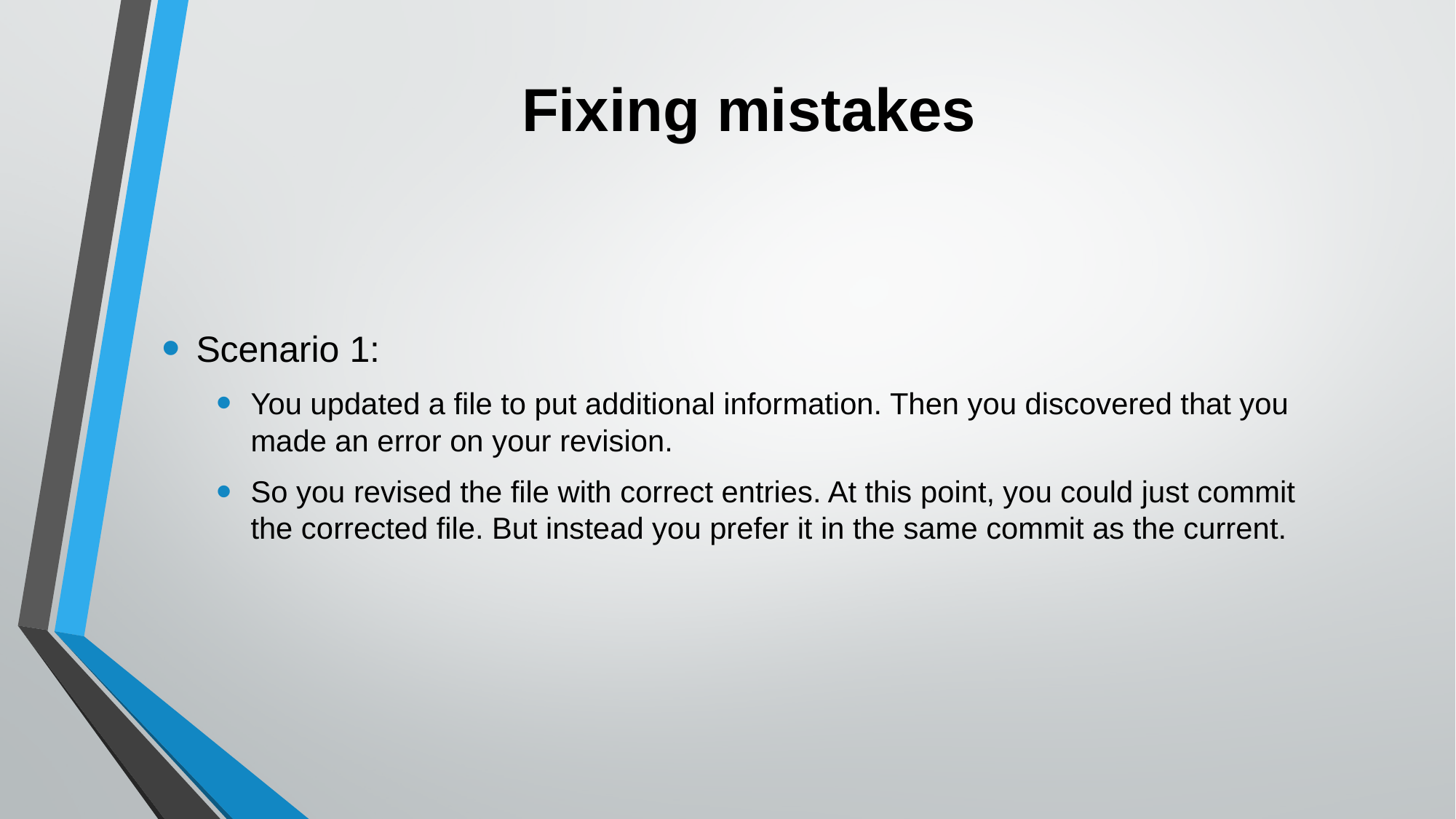

# Fixing mistakes
Scenario 1:
You updated a file to put additional information. Then you discovered that you made an error on your revision.
So you revised the file with correct entries. At this point, you could just commit the corrected file. But instead you prefer it in the same commit as the current.